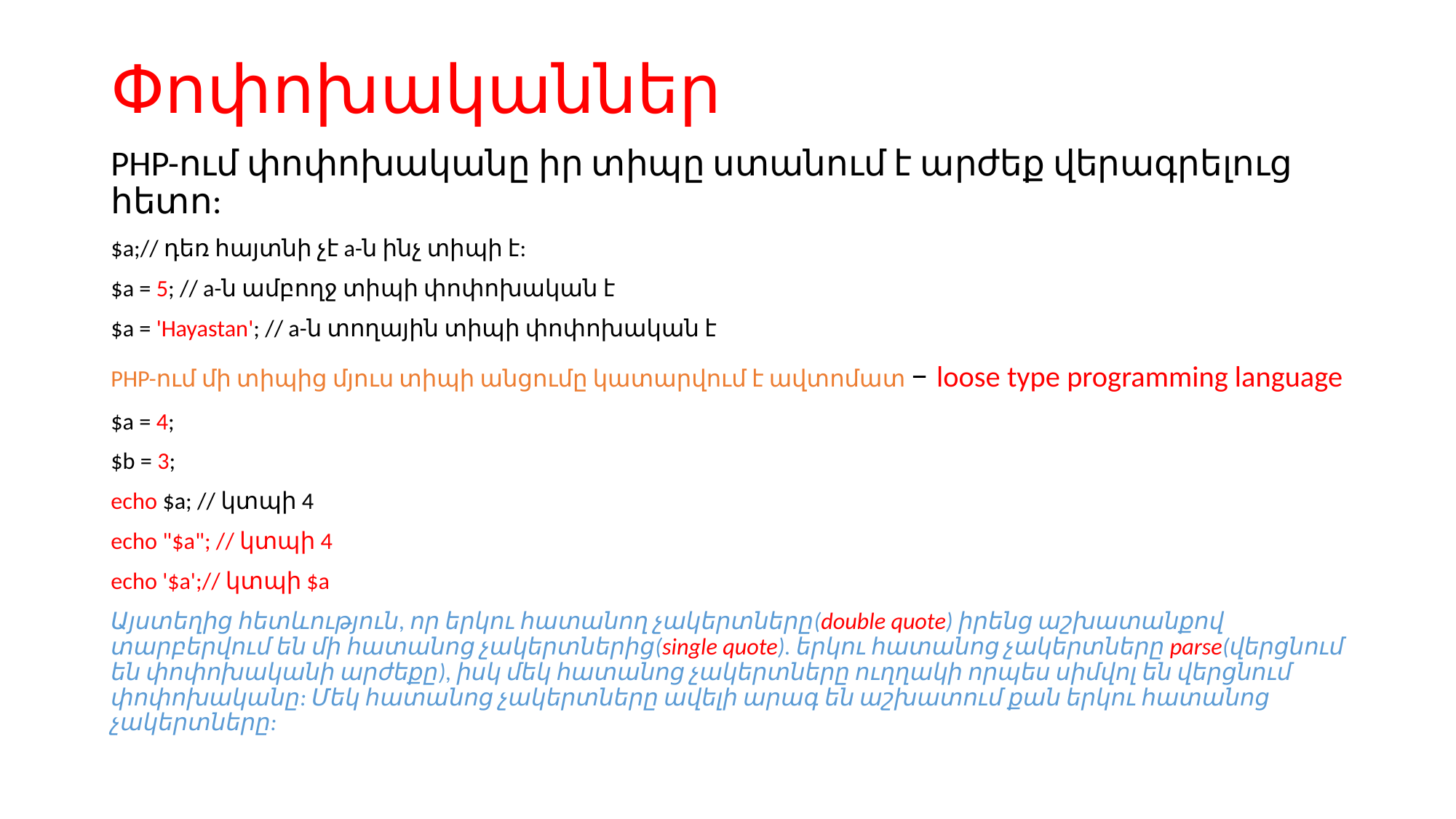

# Փոփոխականներ
PHP-ում փոփոխականը իր տիպը ստանում է արժեք վերագրելուց հետո:
$a;// դեռ հայտնի չէ a-ն ինչ տիպի է:
$a = 5; // a-ն ամբողջ տիպի փոփոխական է
$a = 'Hayastan'; // a-ն տողային տիպի փոփոխական է
PHP-ում մի տիպից մյուս տիպի անցումը կատարվում է ավտոմատ – loose type programming language
$a = 4;
$b = 3;
echo $a; // կտպի 4
echo "$a"; // կտպի 4
echo '$a';// կտպի $a
Այստեղից հետևություն, որ երկու հատանող չակերտները(double quote) իրենց աշխատանքով տարբերվում են մի հատանոց չակերտներից(single quote). երկու հատանոց չակերտները parse(վերցնում են փոփոխականի արժեքը), իսկ մեկ հատանոց չակերտները ուղղակի որպես սիմվոլ են վերցնում փոփոխականը: Մեկ հատանոց չակերտները ավելի արագ են աշխատում քան երկու հատանոց չակերտները: